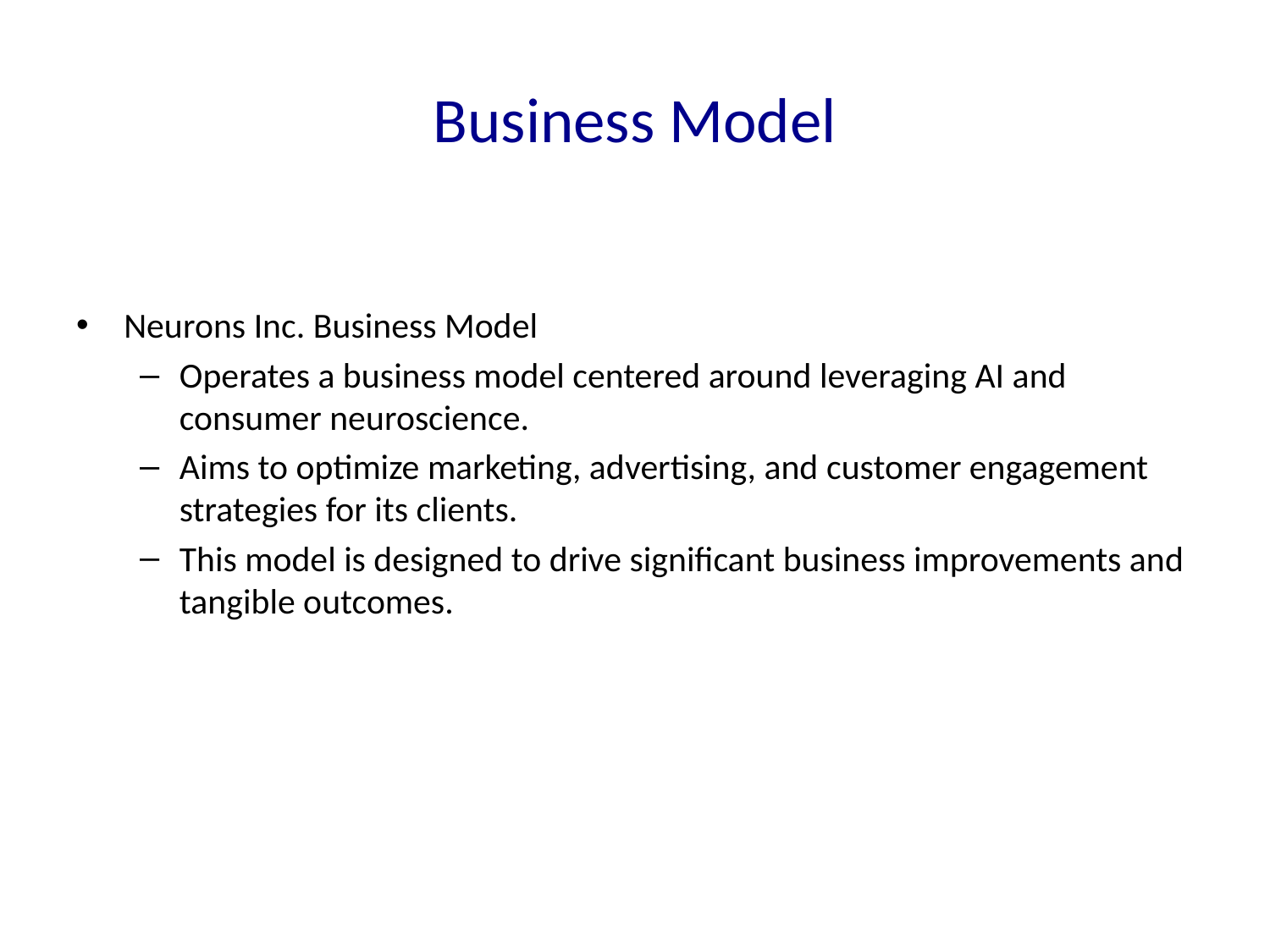

# Business Model

Neurons Inc. Business Model
Operates a business model centered around leveraging AI and consumer neuroscience.
Aims to optimize marketing, advertising, and customer engagement strategies for its clients.
This model is designed to drive significant business improvements and tangible outcomes.